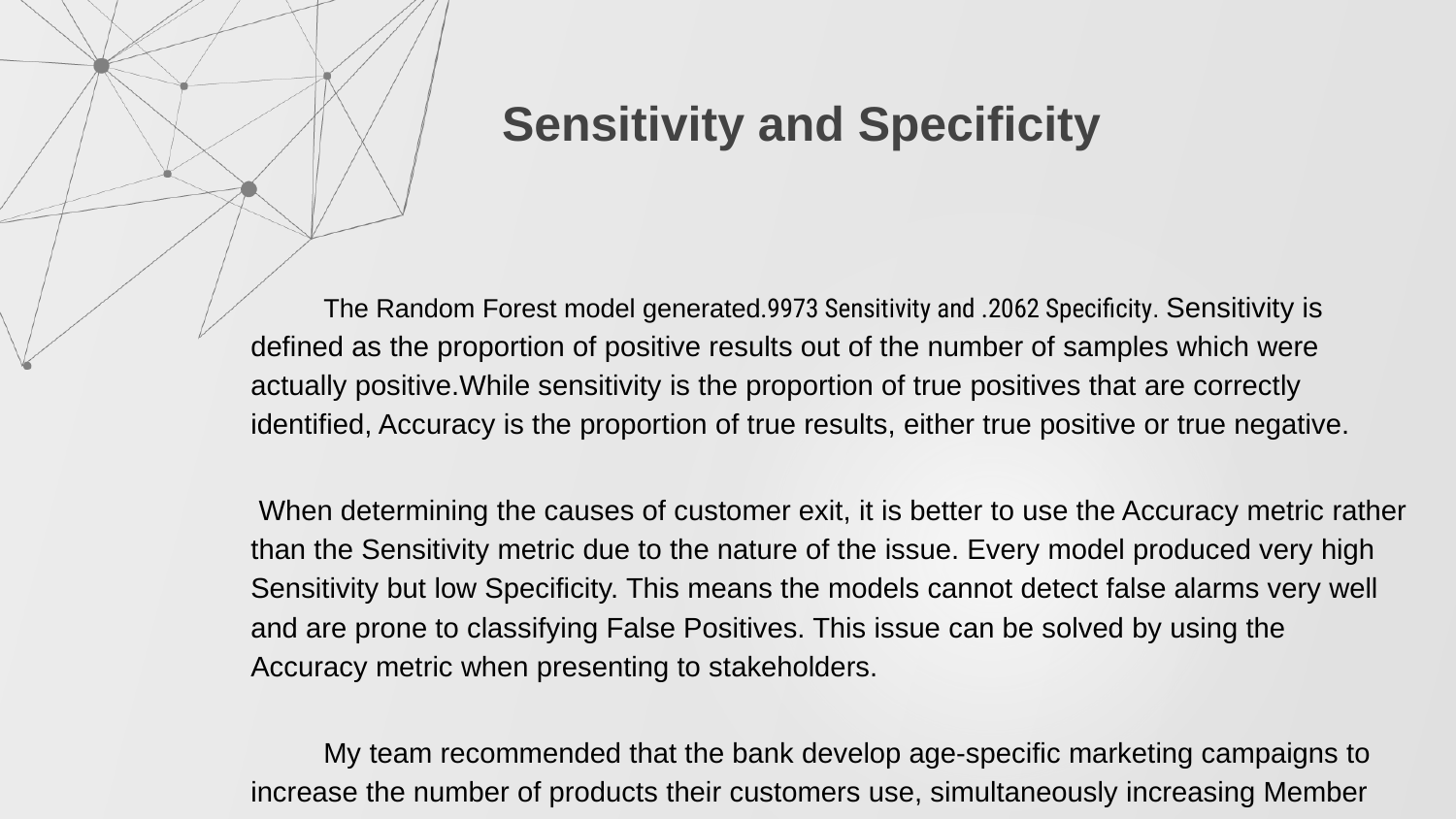

Sensitivity and Specificity
The Random Forest model generated.9973 Sensitivity and .2062 Specificity. Sensitivity is defined as the proportion of positive results out of the number of samples which were actually positive.While sensitivity is the proportion of true positives that are correctly identified, Accuracy is the proportion of true results, either true positive or true negative.

 When determining the causes of customer exit, it is better to use the Accuracy metric rather than the Sensitivity metric due to the nature of the issue. Every model produced very high Sensitivity but low Specificity. This means the models cannot detect false alarms very well and are prone to classifying False Positives. This issue can be solved by using the Accuracy metric when presenting to stakeholders.

My team recommended that the bank develop age-specific marketing campaigns to increase the number of products their customers use, simultaneously increasing Member Activity.